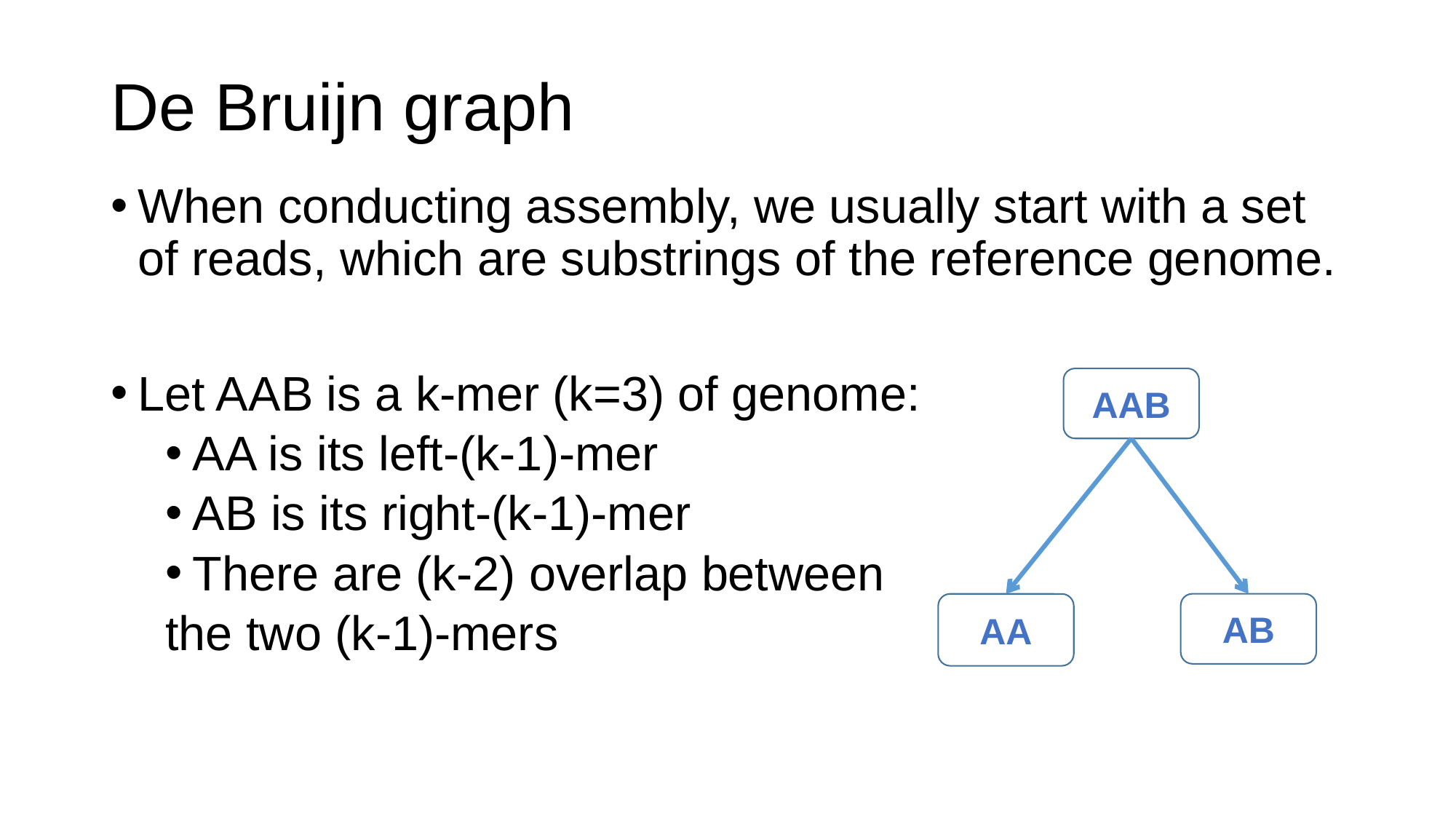

# De Bruijn graph
When conducting assembly, we usually start with a set of reads, which are substrings of the reference genome.

Let AAB is a k-mer (k=3) of genome:
AA is its left-(k-1)-mer
AB is its right-(k-1)-mer
There are (k-2) overlap between
the two (k-1)-mers
AAB
AB
AA